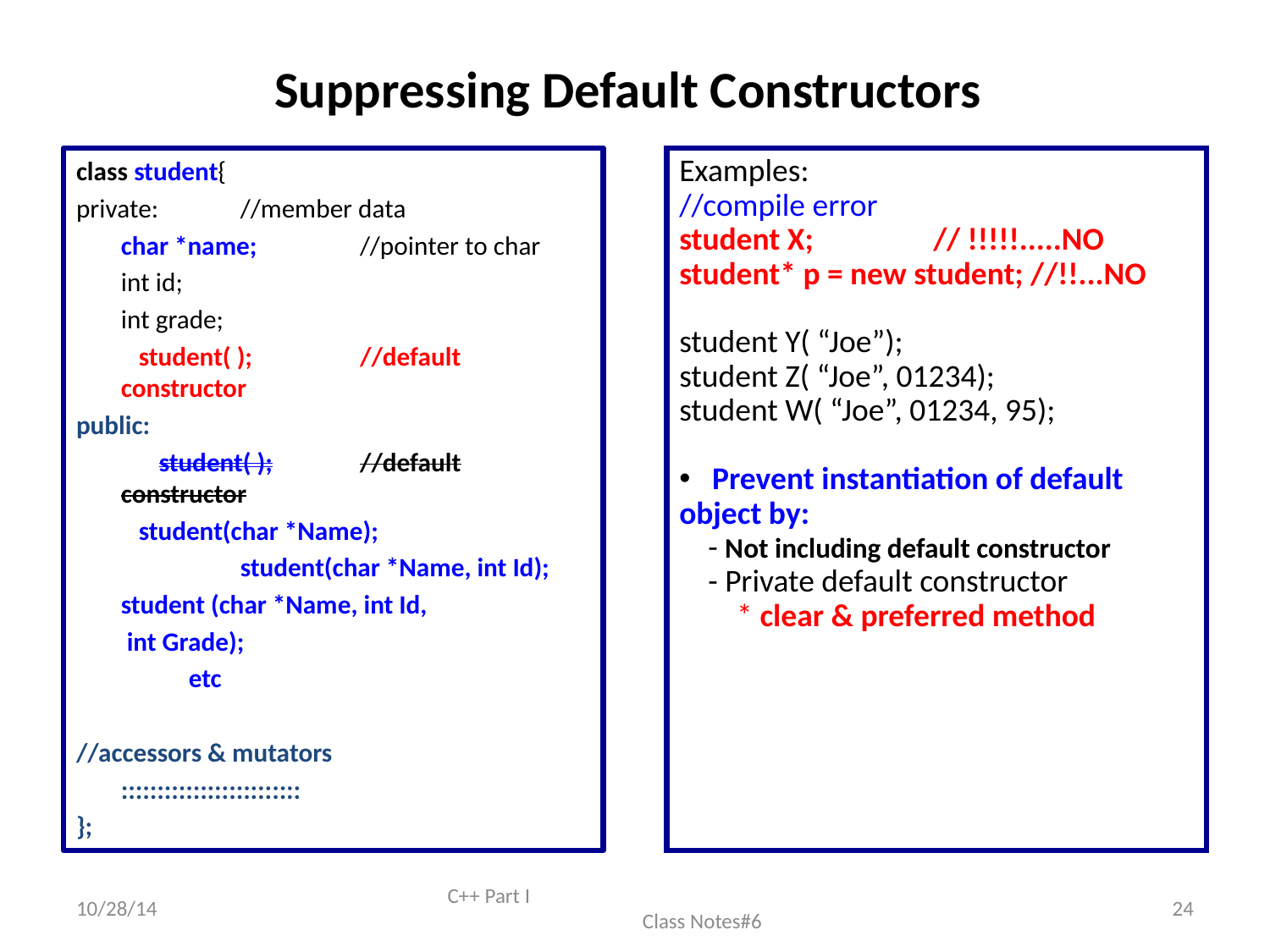

# Suppressing Default Constructors
class student{
private:							//member data
		char *name;	//pointer to char
		int id;
		int grade;
	   student( );		//default constructor
public:
              student( );	//default constructor
 		   student(char *Name);
	    	student(char *Name, int Id);
		student (char *Name, int Id,
					 int Grade);
                   etc

//accessors & mutators
	:::::::::::::::::::::::::
};

Examples:
//compile error
student X;	// !!!!!.....NO
student* p = new student; //!!...NO

student Y( “Joe”);
student Z( “Joe”, 01234);
student W( “Joe”, 01234, 95);

   Prevent instantiation of default object by:
    - Not including default constructor
    - Private default constructor
        * clear & preferred method

10/28/14
C++ Part I                                                                                         Class Notes#6
24